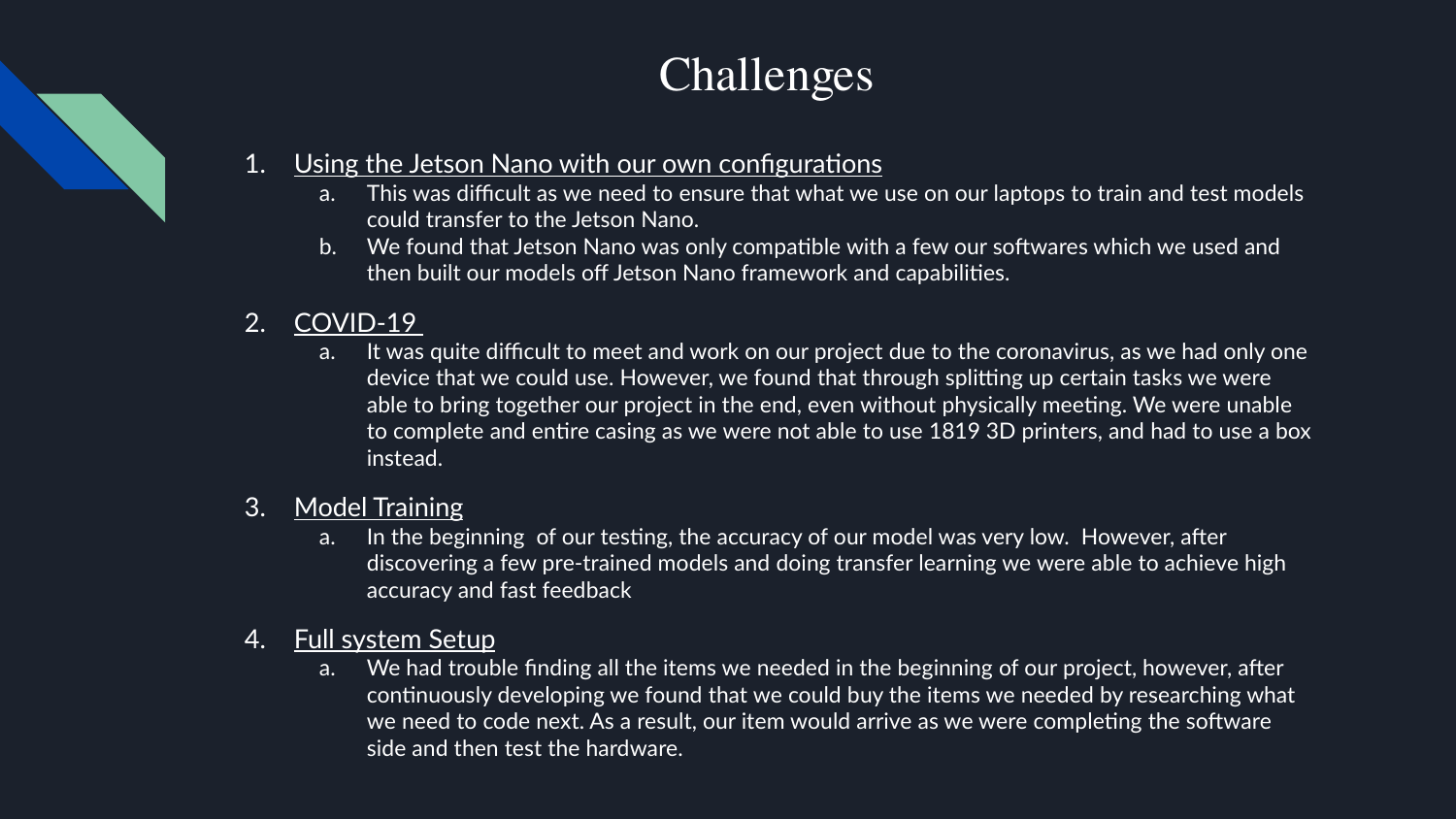

# Challenges
Using the Jetson Nano with our own configurations
This was difficult as we need to ensure that what we use on our laptops to train and test models could transfer to the Jetson Nano.
We found that Jetson Nano was only compatible with a few our softwares which we used and then built our models off Jetson Nano framework and capabilities.
COVID-19
It was quite difficult to meet and work on our project due to the coronavirus, as we had only one device that we could use. However, we found that through splitting up certain tasks we were able to bring together our project in the end, even without physically meeting. We were unable to complete and entire casing as we were not able to use 1819 3D printers, and had to use a box instead.
Model Training
In the beginning  of our testing, the accuracy of our model was very low.  However, after discovering a few pre-trained models and doing transfer learning we were able to achieve high accuracy and fast feedback
Full system Setup
We had trouble finding all the items we needed in the beginning of our project, however, after continuously developing we found that we could buy the items we needed by researching what we need to code next. As a result, our item would arrive as we were completing the software side and then test the hardware.